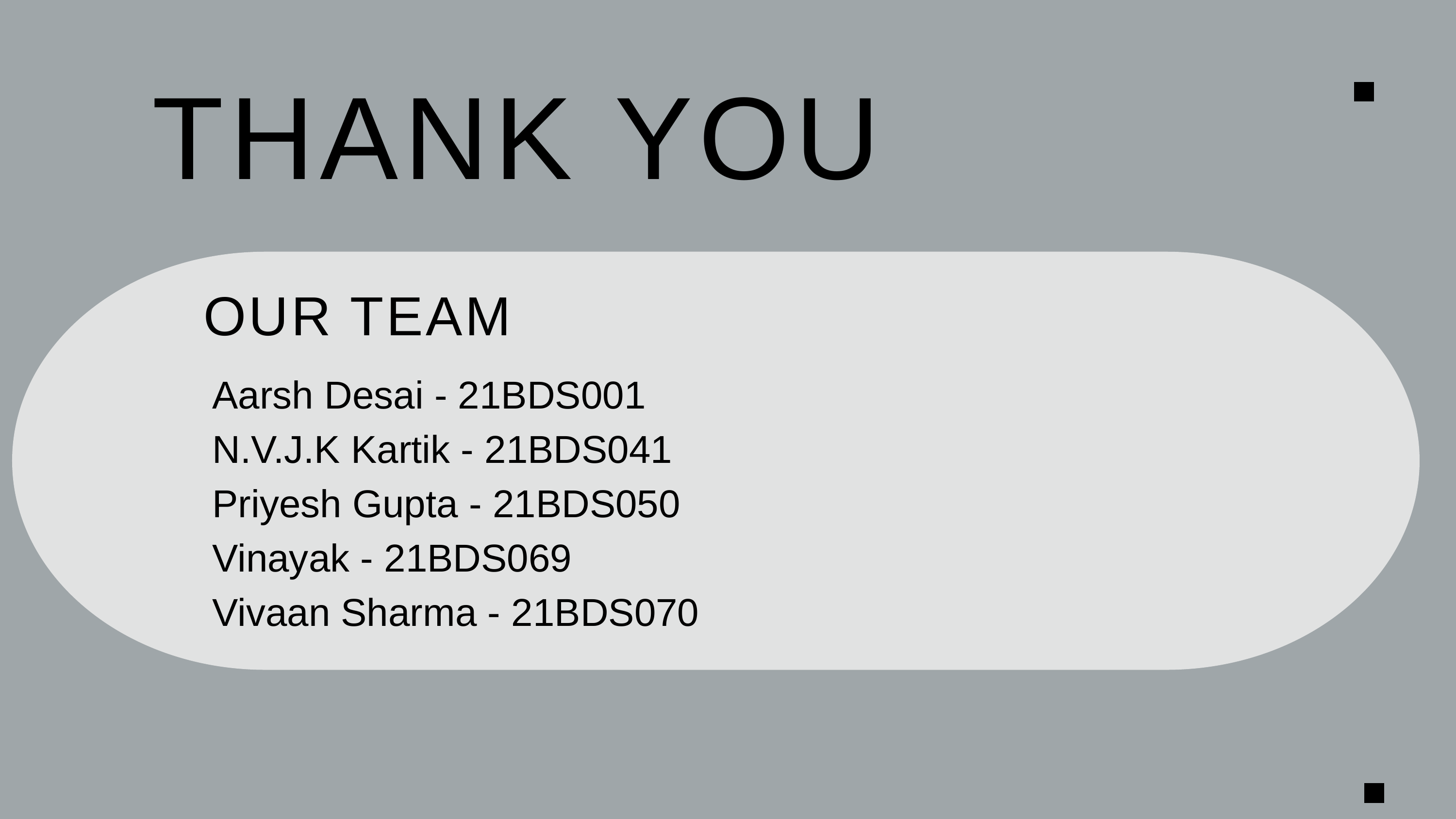

THANK YOU

OUR TEAM
Aarsh Desai - 21BDS001
N.V.J.K Kartik - 21BDS041
Priyesh Gupta - 21BDS050
Vinayak - 21BDS069
Vivaan Sharma - 21BDS070